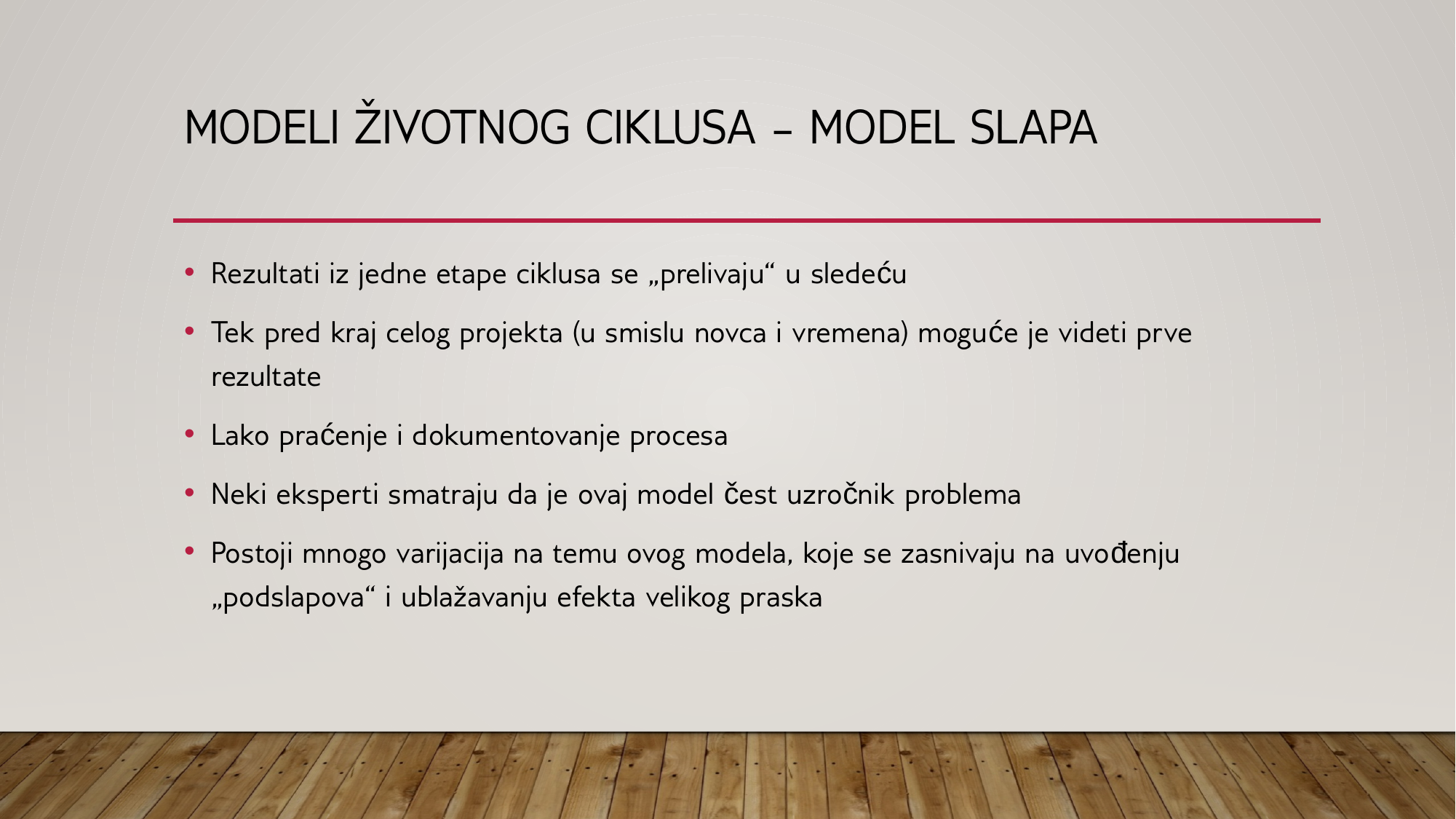

# Modeli životnog ciklusa – model slapa
Rezultati iz jedne etape ciklusa se „prelivaju“ u sledeću
Tek pred kraj celog projekta (u smislu novca i vremena) moguće je videti prve rezultate
Lako praćenje i dokumentovanje procesa
Neki eksperti smatraju da je ovaj model čest uzročnik problema
Postoji mnogo varijacija na temu ovog modela, koje se zasnivaju na uvođenju „podslapova“ i ublažavanju efekta velikog praska